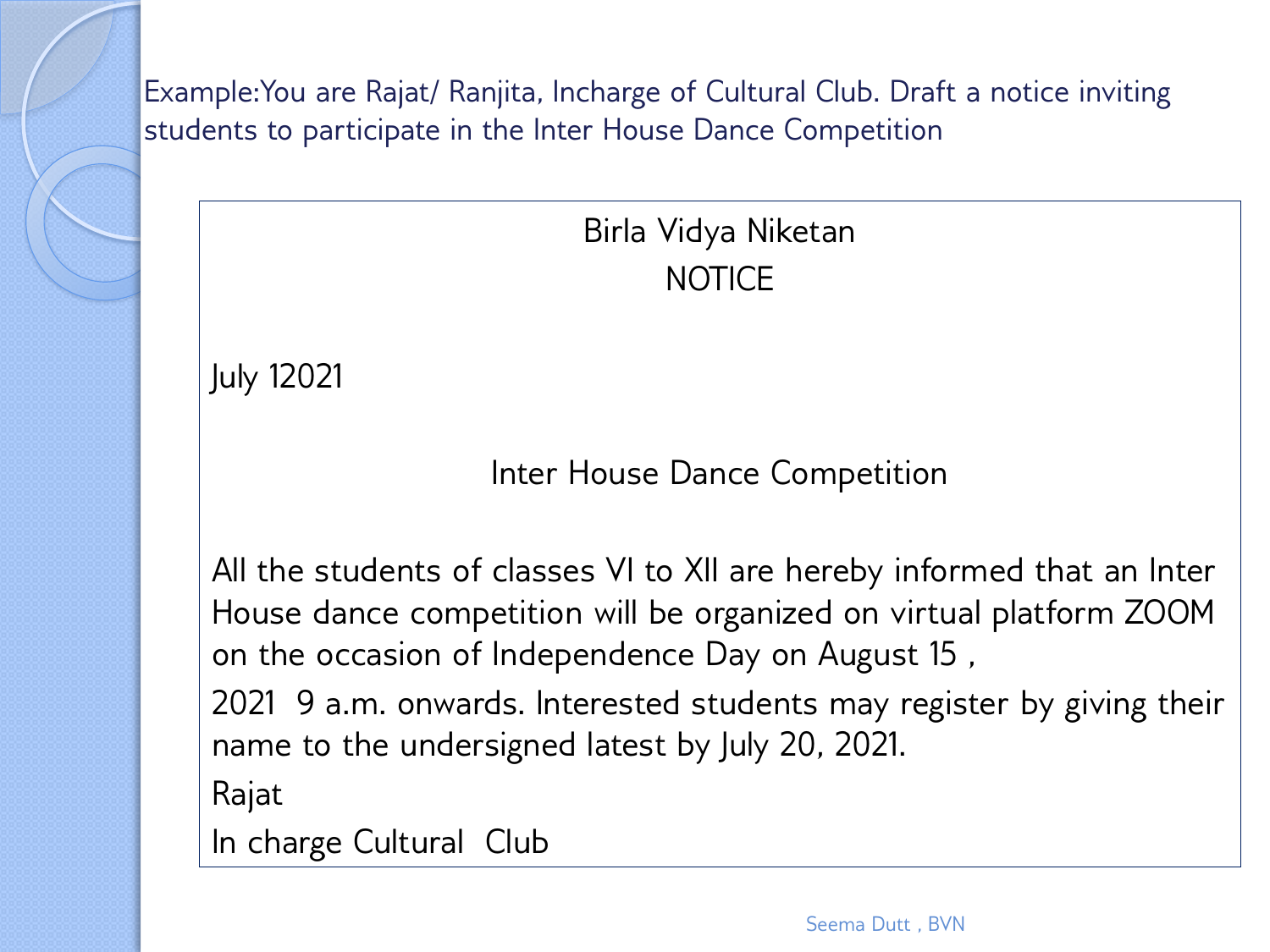

# Example:You are Rajat/ Ranjita, Incharge of Cultural Club. Draft a notice inviting students to participate in the Inter House Dance Competition
Birla Vidya Niketan
NOTICE

July 12021

Inter House Dance Competition

All the students of classes VI to XII are hereby informed that an Inter House dance competition will be organized on virtual platform ZOOM on the occasion of Independence Day on August 15 ,
2021  9 a.m. onwards. Interested students may register by giving their name to the undersigned latest by July 20, 2021.
Rajat
In charge Cultural  Club
Seema Dutt , BVN